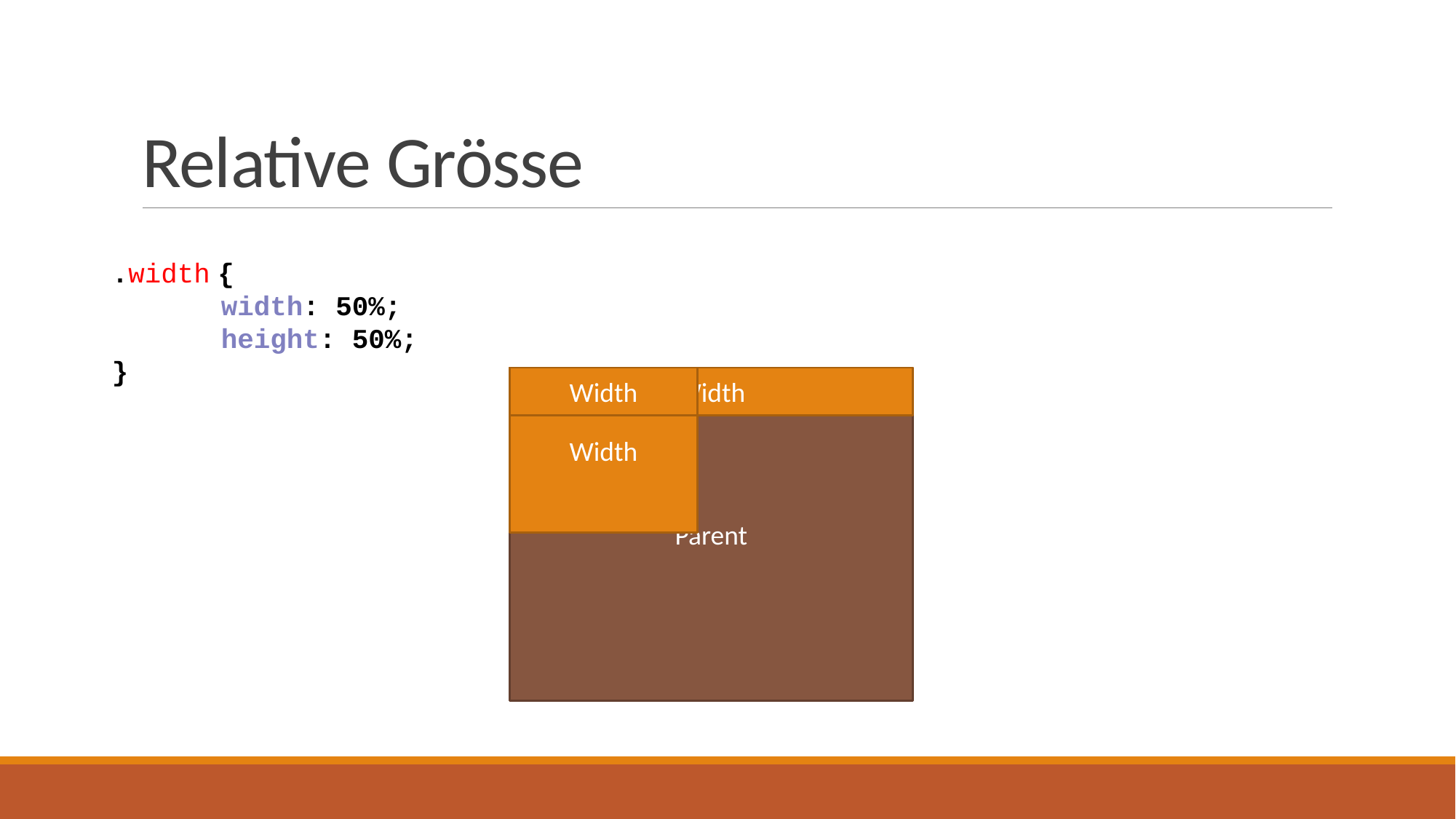

# Relative Grösse
.width {
	width: 50%;
	height: 50%;
}
Parent
Width
Width
Width